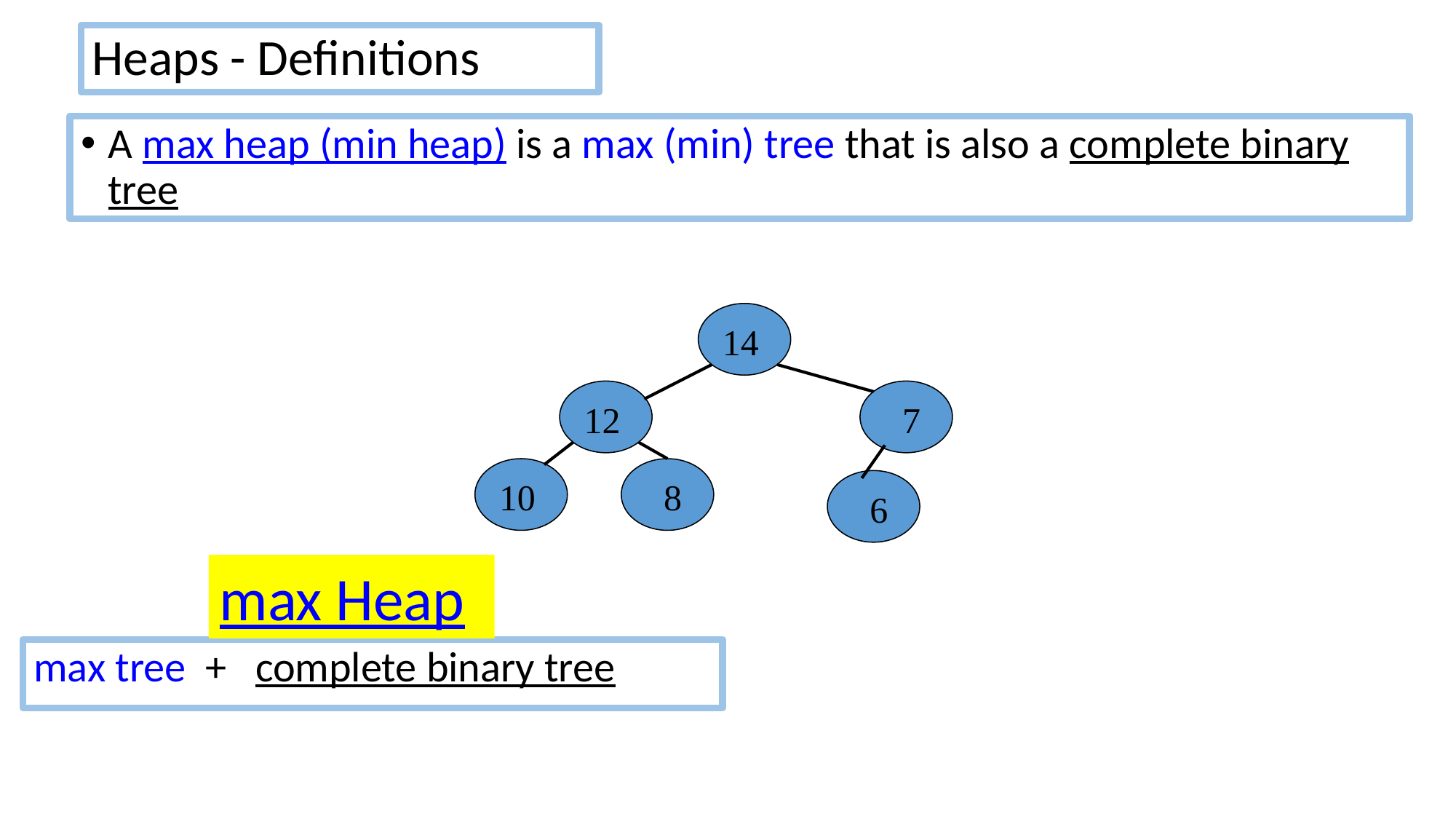

# Heaps - Definitions
A max heap (min heap) is a max (min) tree that is also a complete binary tree
14
12
  7
10
  8
  6
max Heap
max tree  +   complete binary tree
7